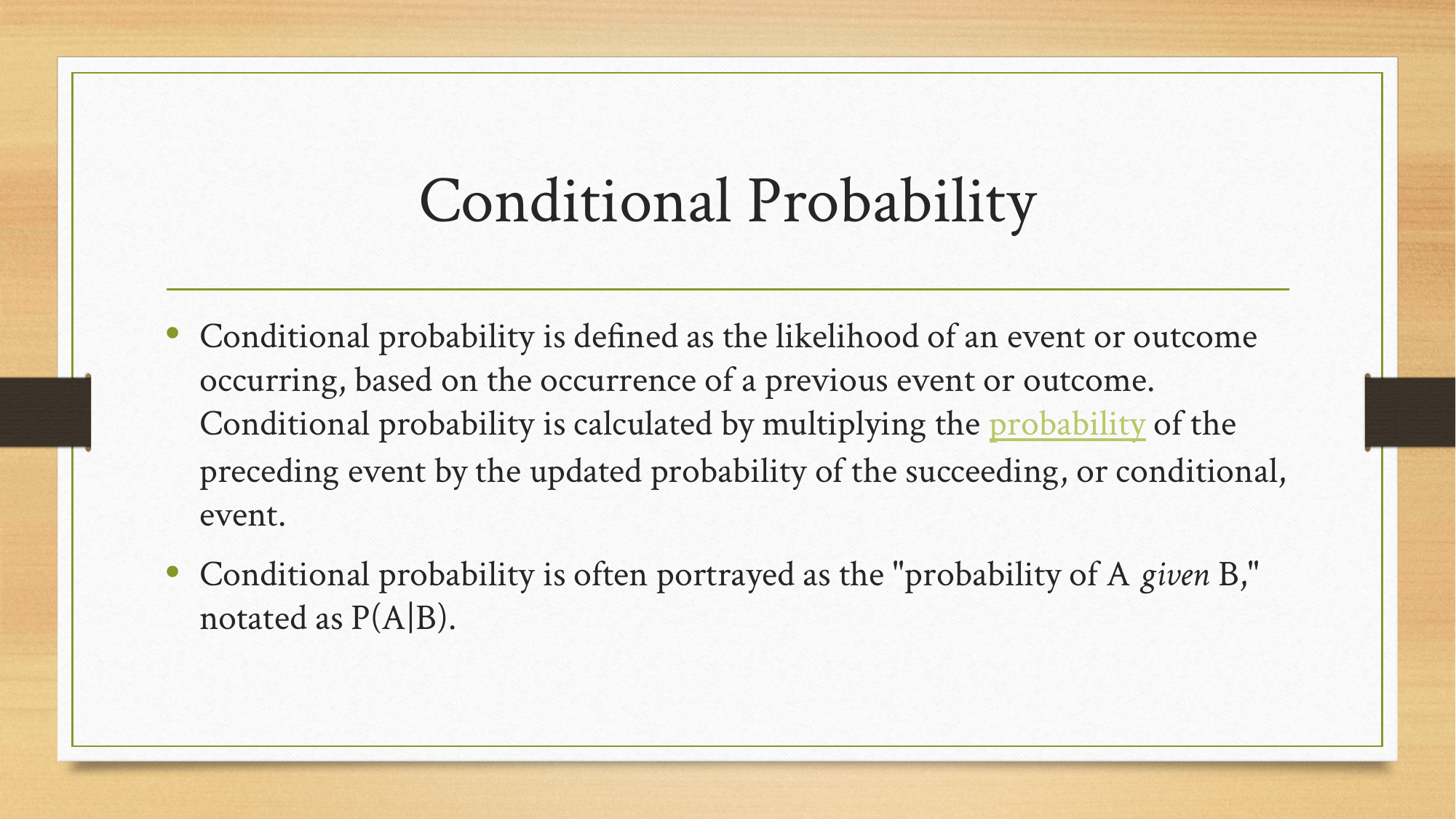

# Conditional Probability
Conditional probability is defined as the likelihood of an event or outcome occurring, based on the occurrence of a previous event or outcome. Conditional probability is calculated by multiplying the probability of the preceding event by the updated probability of the succeeding, or conditional, event.
Conditional probability is often portrayed as the "probability of A given B," notated as P(A|B).